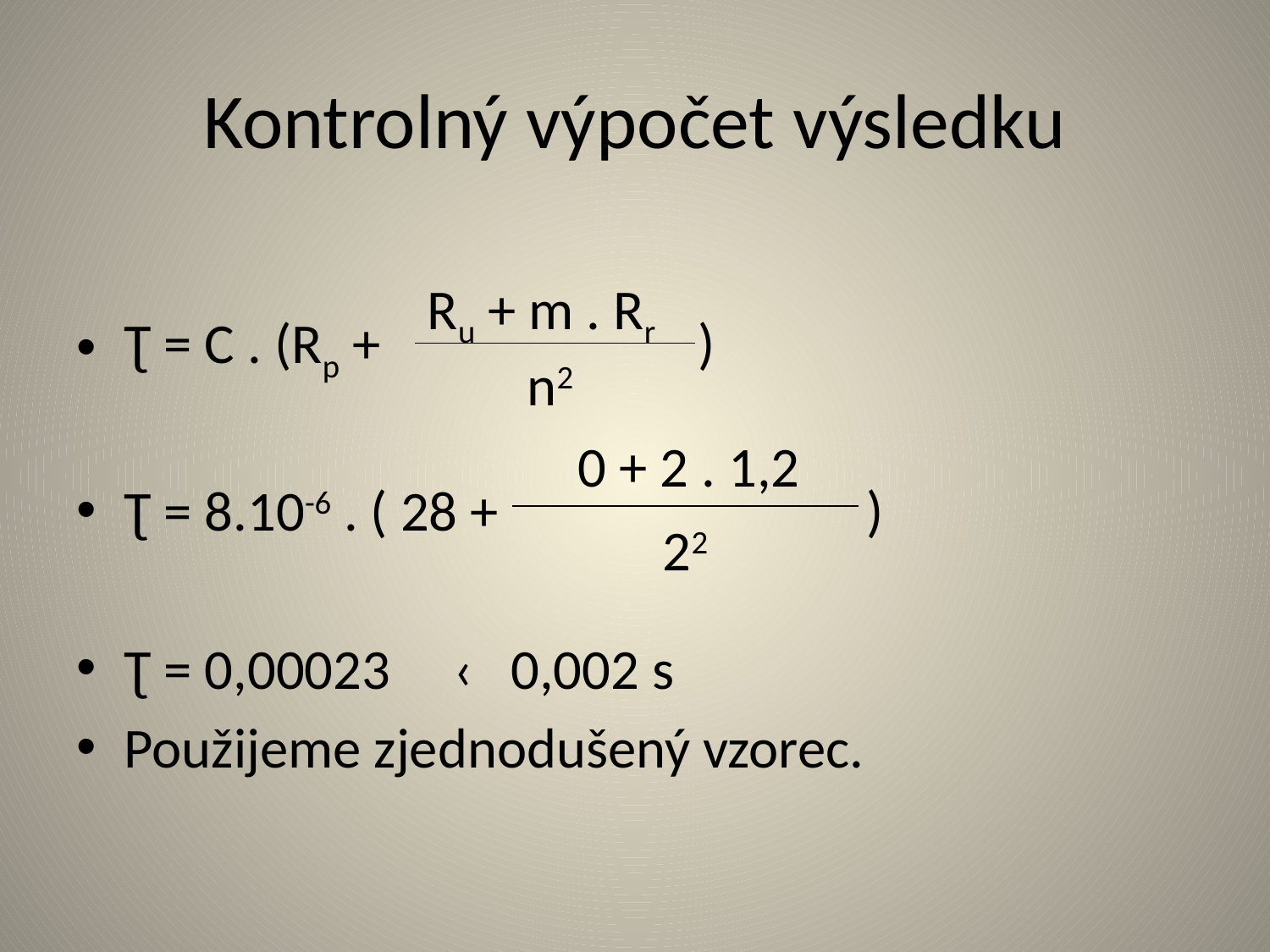

# Kontrolný výpočet výsledku

Ʈ = C . (Rp +                         )

Ʈ = 8.10-6 . ( 28 +                             )

Ʈ = 0,00023     ‹   0,002 s
Použijeme zjednodušený vzorec.
Ru + m . Rr
n2
0 + 2 . 1,2
22